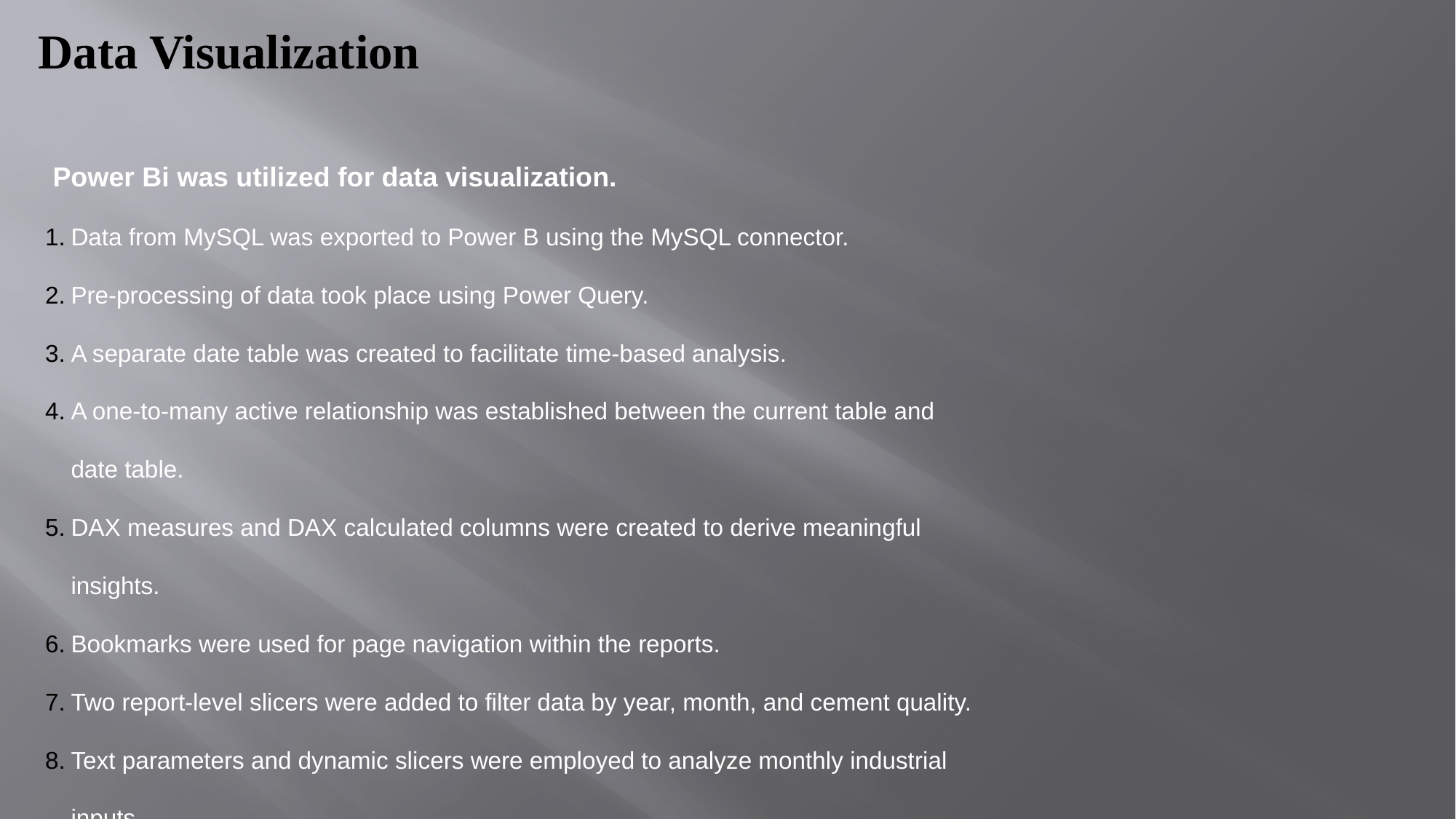

# Data Visualization
 Power Bi was utilized for data visualization.
Data from MySQL was exported to Power B using the MySQL connector.
Pre-processing of data took place using Power Query.
A separate date table was created to facilitate time-based analysis.
A one-to-many active relationship was established between the current table and date table.
DAX measures and DAX calculated columns were created to derive meaningful insights.
Bookmarks were used for page navigation within the reports.
Two report-level slicers were added to filter data by year, month, and cement quality.
Text parameters and dynamic slicers were employed to analyze monthly industrial inputs.